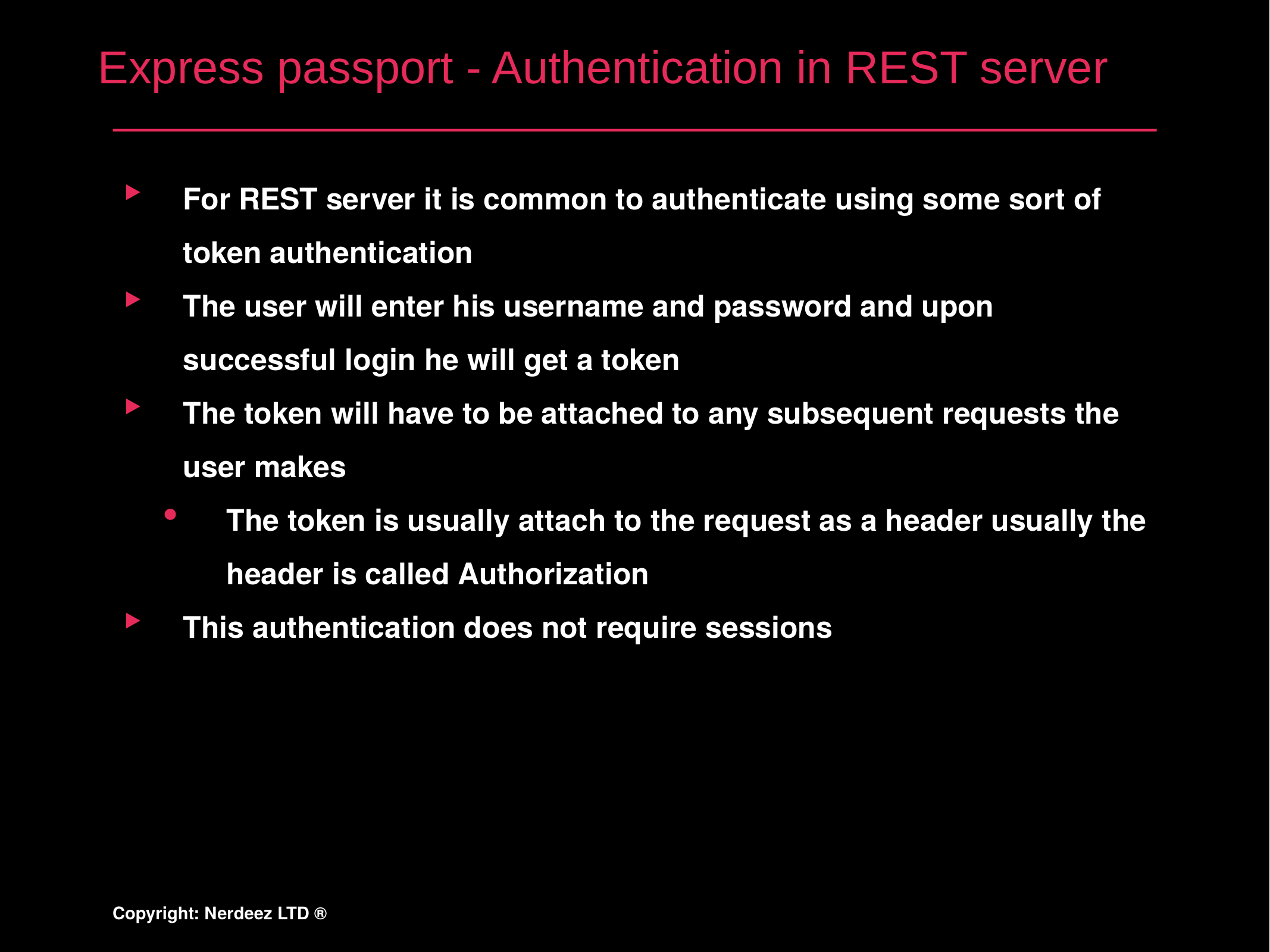

# Express passport - Authentication in REST server

For REST server it is common to authenticate using some sort of token authentication
The user will enter his username and password and upon successful login he will get a token
The token will have to be attached to any subsequent requests the user makes
The token is usually attach to the request as a header usually the header is called Authorization
This authentication does not require sessions

Copyright: Nerdeez LTD ®